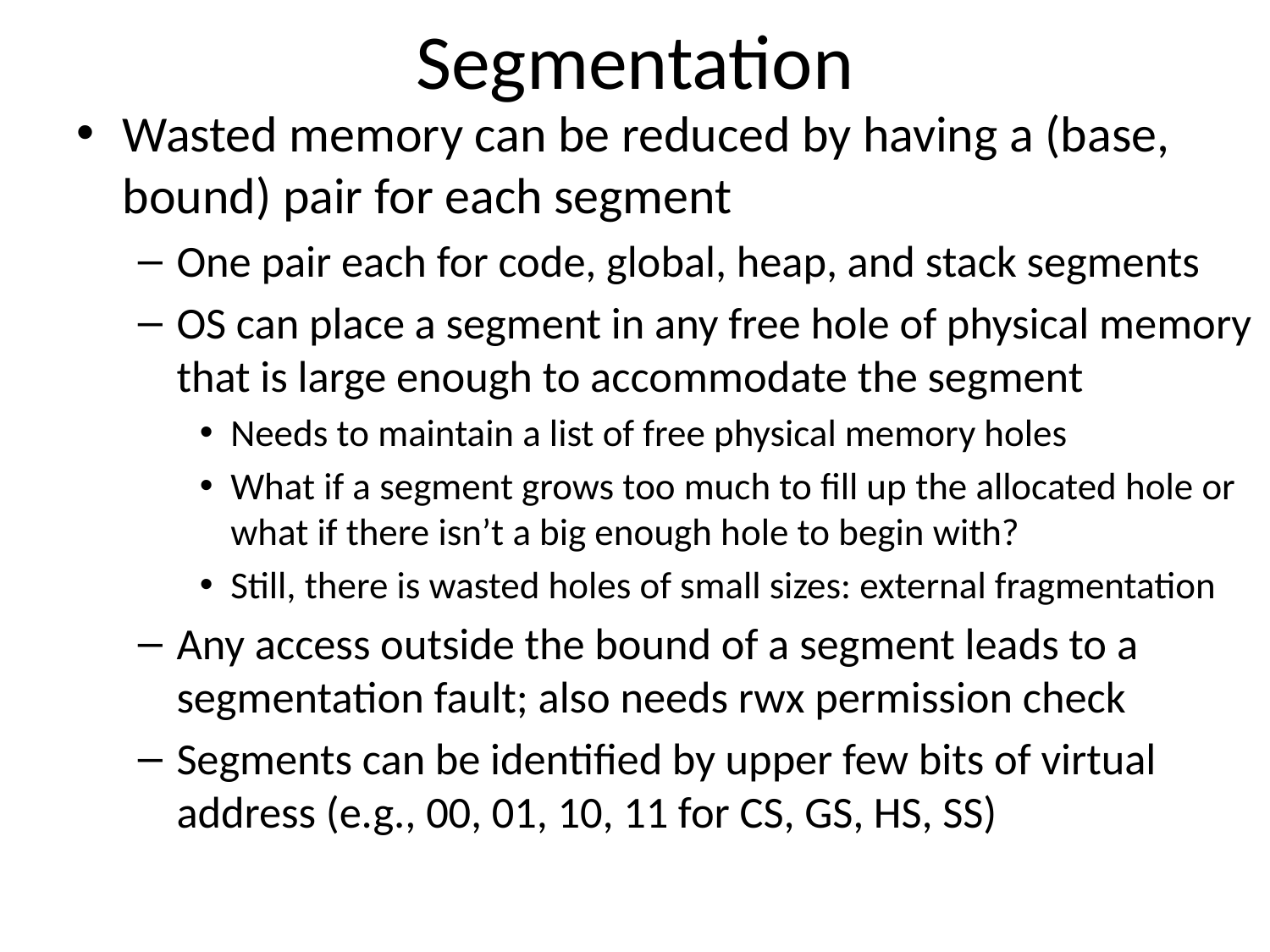

# Segmentation
Wasted memory can be reduced by having a (base, bound) pair for each segment
One pair each for code, global, heap, and stack segments
OS can place a segment in any free hole of physical memory that is large enough to accommodate the segment
Needs to maintain a list of free physical memory holes
What if a segment grows too much to fill up the allocated hole or what if there isn’t a big enough hole to begin with?
Still, there is wasted holes of small sizes: external fragmentation
Any access outside the bound of a segment leads to a segmentation fault; also needs rwx permission check
Segments can be identified by upper few bits of virtual address (e.g., 00, 01, 10, 11 for CS, GS, HS, SS)